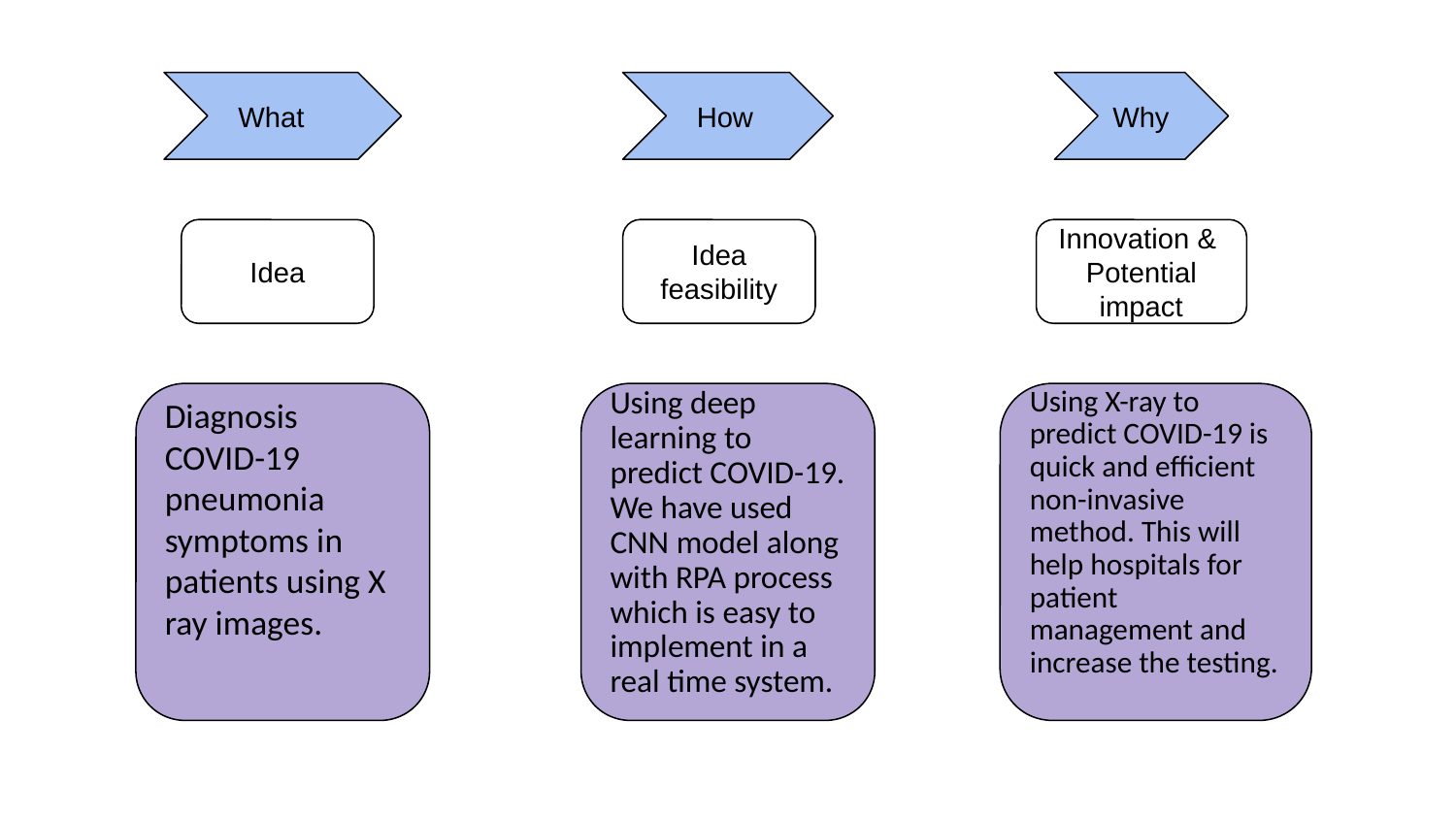

What
  How
Why
Idea
Idea feasibility
Innovation &
Potential impact
Diagnosis COVID-19 pneumonia symptoms in patients using X ray images.

Using deep learning to predict COVID-19. We have used CNN model along with RPA process which is easy to implement in a real time system.

Using X-ray to predict COVID-19 is quick and efficient non-invasive method. This will help hospitals for patient management and increase the testing.